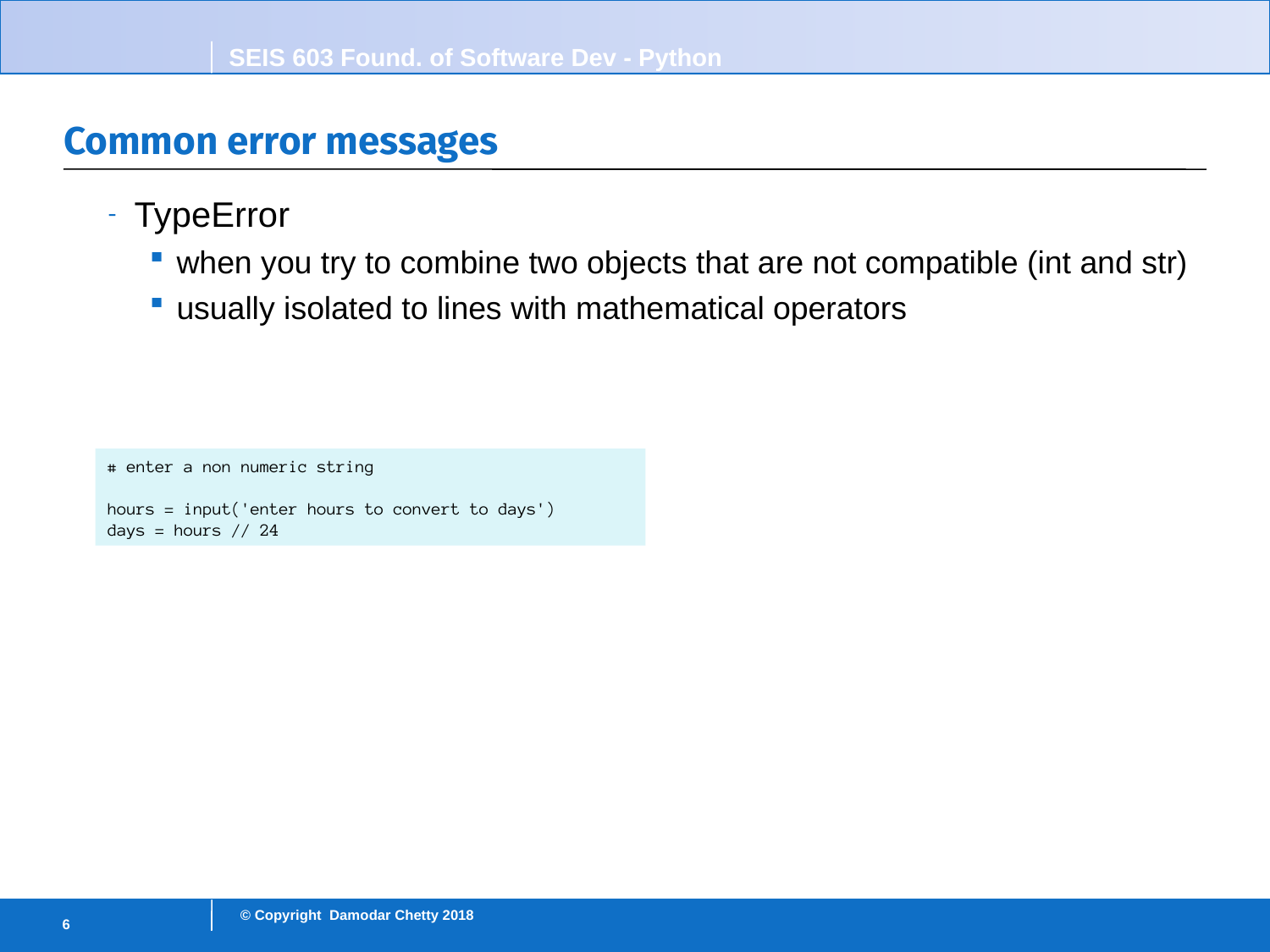

# Common error messages
TypeError
when you try to combine two objects that are not compatible (int and str)
usually isolated to lines with mathematical operators
# enter a non numeric string

hours = input('enter hours to convert to days')
days = hours // 24
6